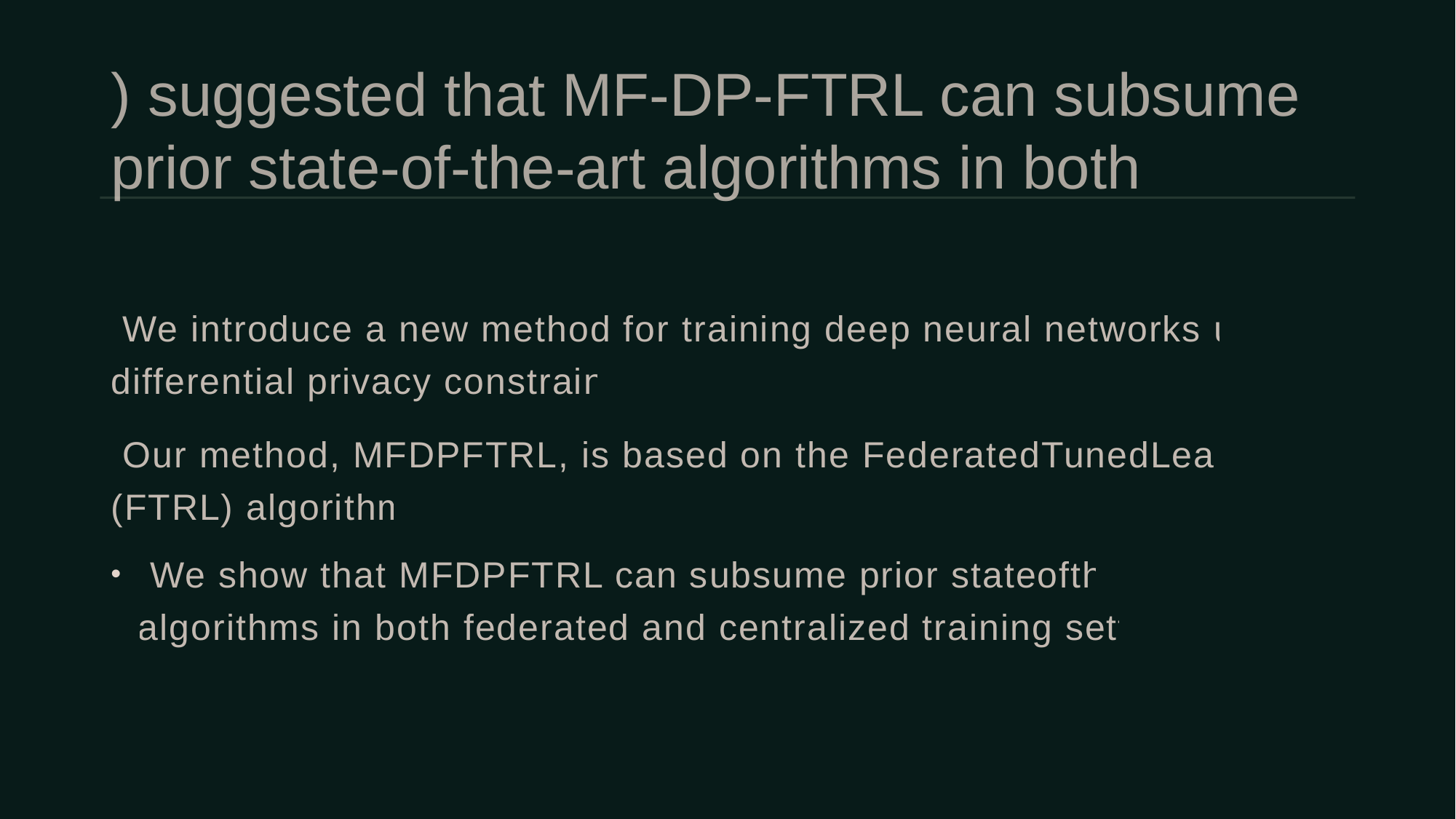

# ) suggested that MF-DP-FTRL can subsume prior state-of-the-art algorithms in both
 We introduce a new method for training deep neural networks under differential privacy constraints.
 Our method, MFDPFTRL, is based on the FederatedTunedLearning (FTRL) algorithm.
 We show that MFDPFTRL can subsume prior stateoftheart algorithms in both federated and centralized training settings.